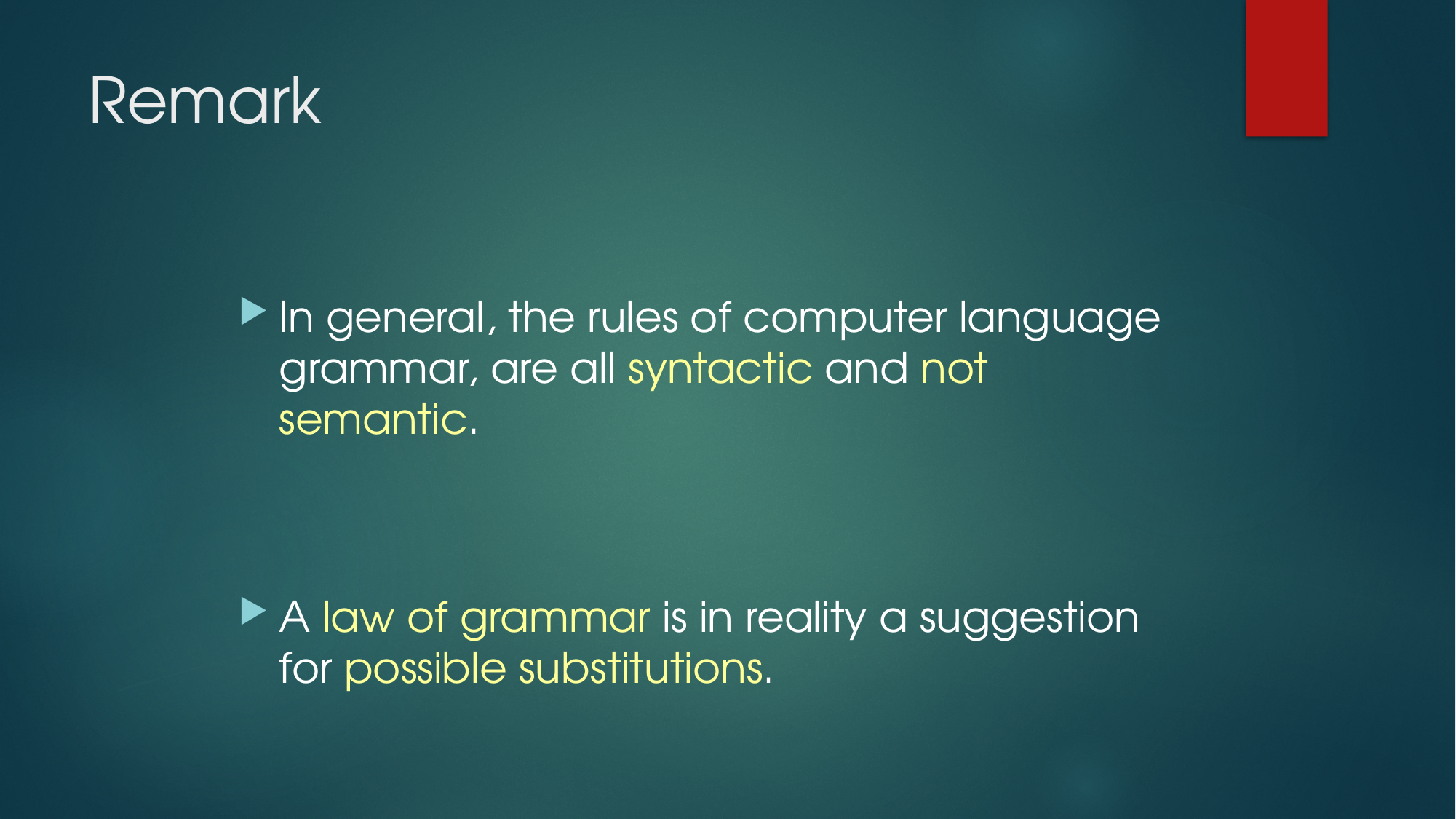

# Remark

In general, the rules of computer language grammar, are all syntactic and not semantic.

A law of grammar is in reality a suggestion for possible substitutions.